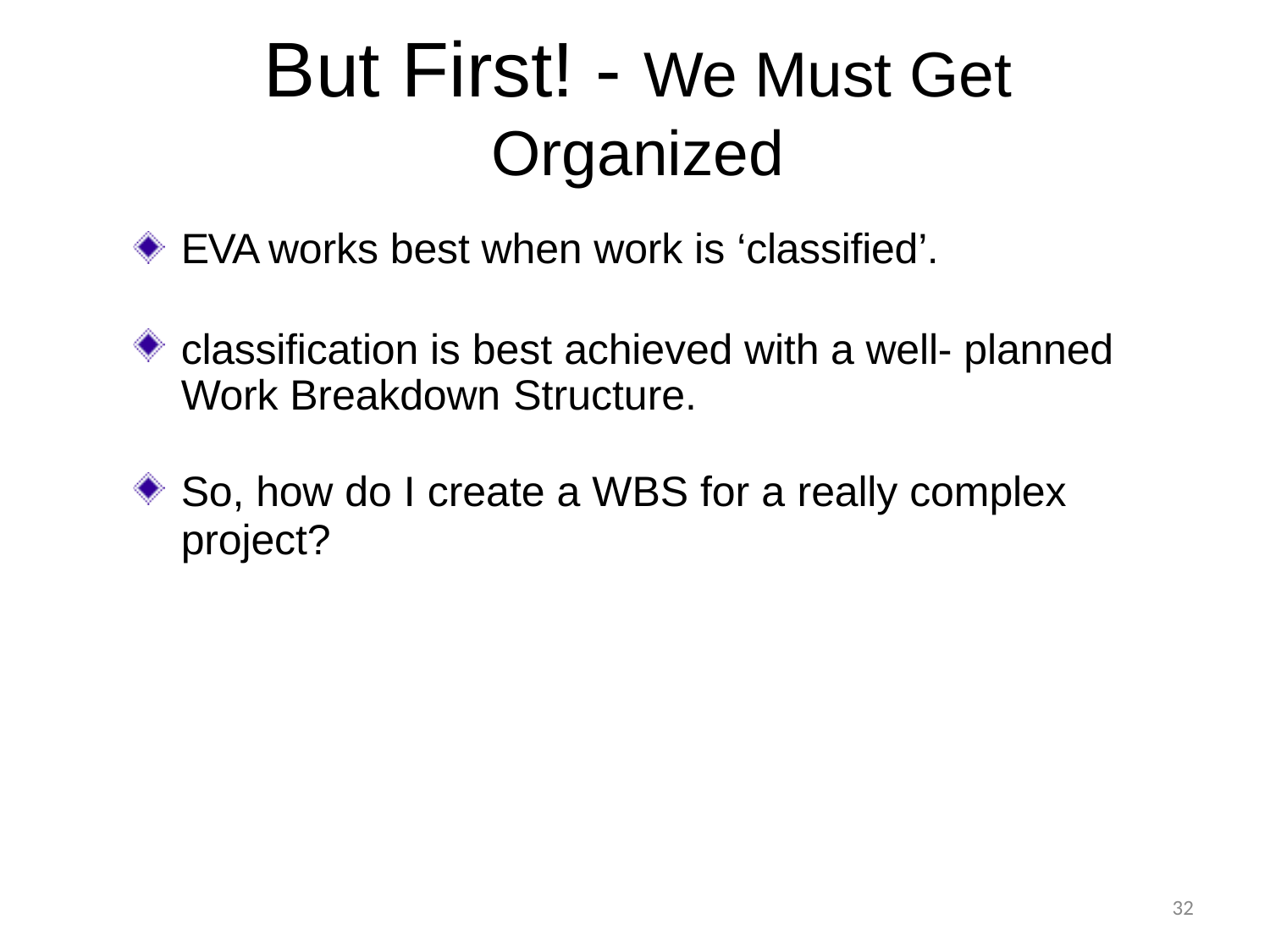

# But First! - We Must Get  Organized
EVA works best when work is ‘classified’.

classification is best achieved with a well- planned Work Breakdown Structure.

So, how do I create a WBS for a really complex
project?

32